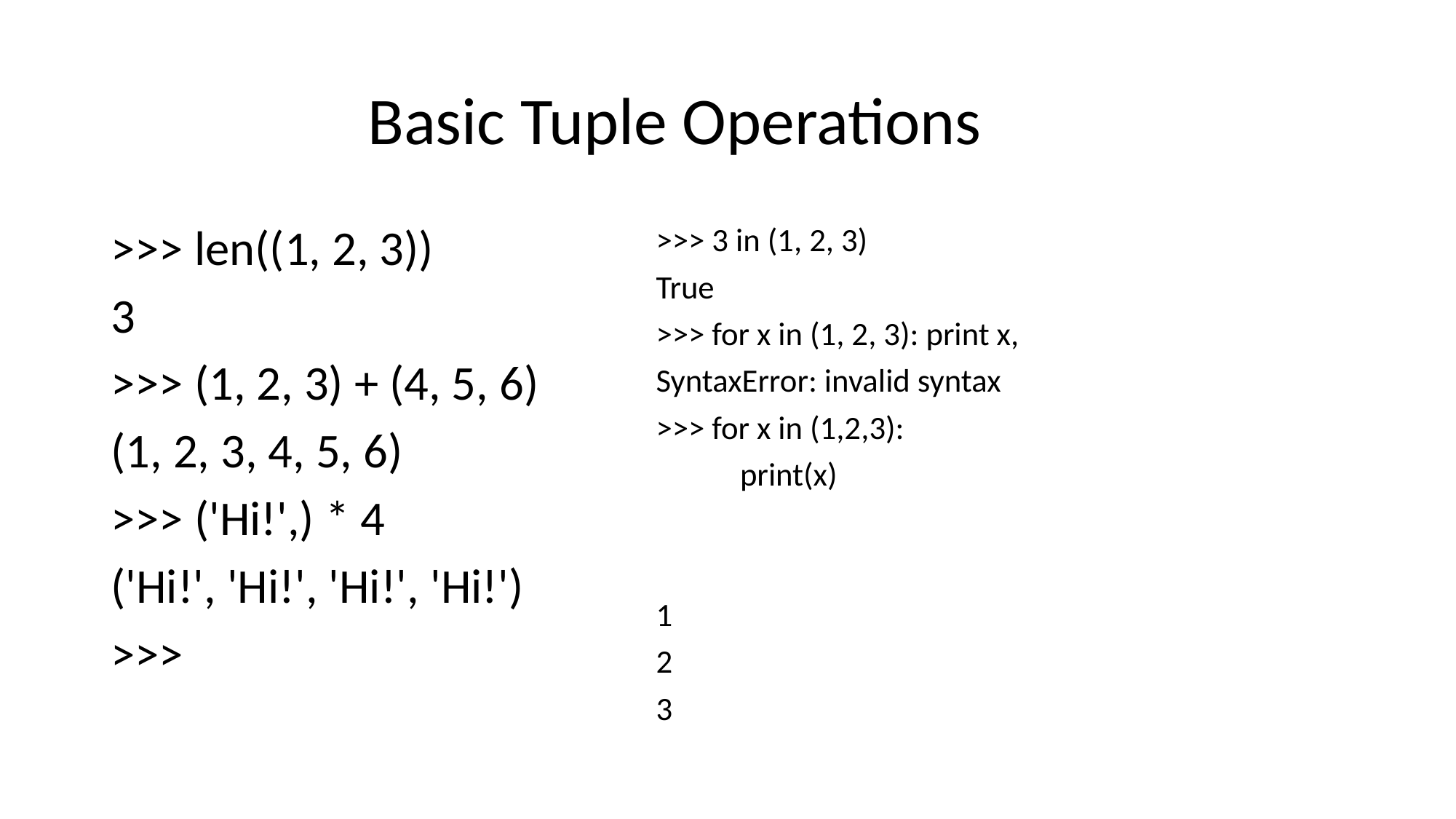

# Basic Tuple Operations
>>> len((1, 2, 3))
3
>>> (1, 2, 3) + (4, 5, 6)
(1, 2, 3, 4, 5, 6)
>>> ('Hi!',) * 4
('Hi!', 'Hi!', 'Hi!', 'Hi!')
>>>
>>> 3 in (1, 2, 3)
True
>>> for x in (1, 2, 3): print x,
SyntaxError: invalid syntax
>>> for x in (1,2,3):
	print(x)

1
2
3